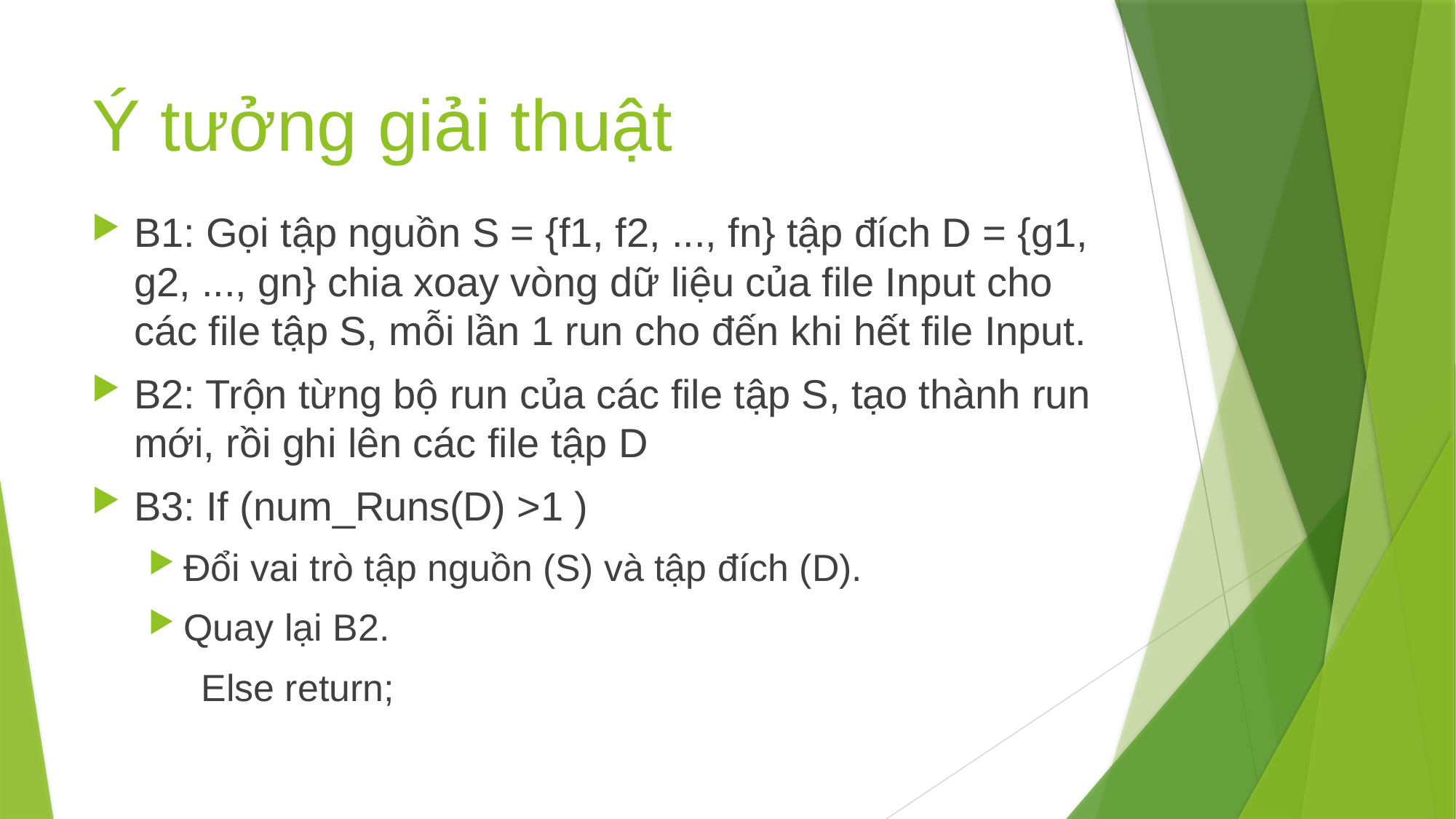

# Ý tưởng giải thuật
B1: Gọi tập nguồn S = {f1, f2, ..., fn} tập đích D = {g1, g2, ..., gn} chia xoay vòng dữ liệu của file Input cho các file tập S, mỗi lần 1 run cho đến khi hết file Input.
B2: Trộn từng bộ run của các file tập S, tạo thành run mới, rồi ghi lên các file tập D
B3: If (num_Runs(D) >1 )
Đổi vai trò tập nguồn (S) và tập đích (D).
Quay lại B2.
     Else return;